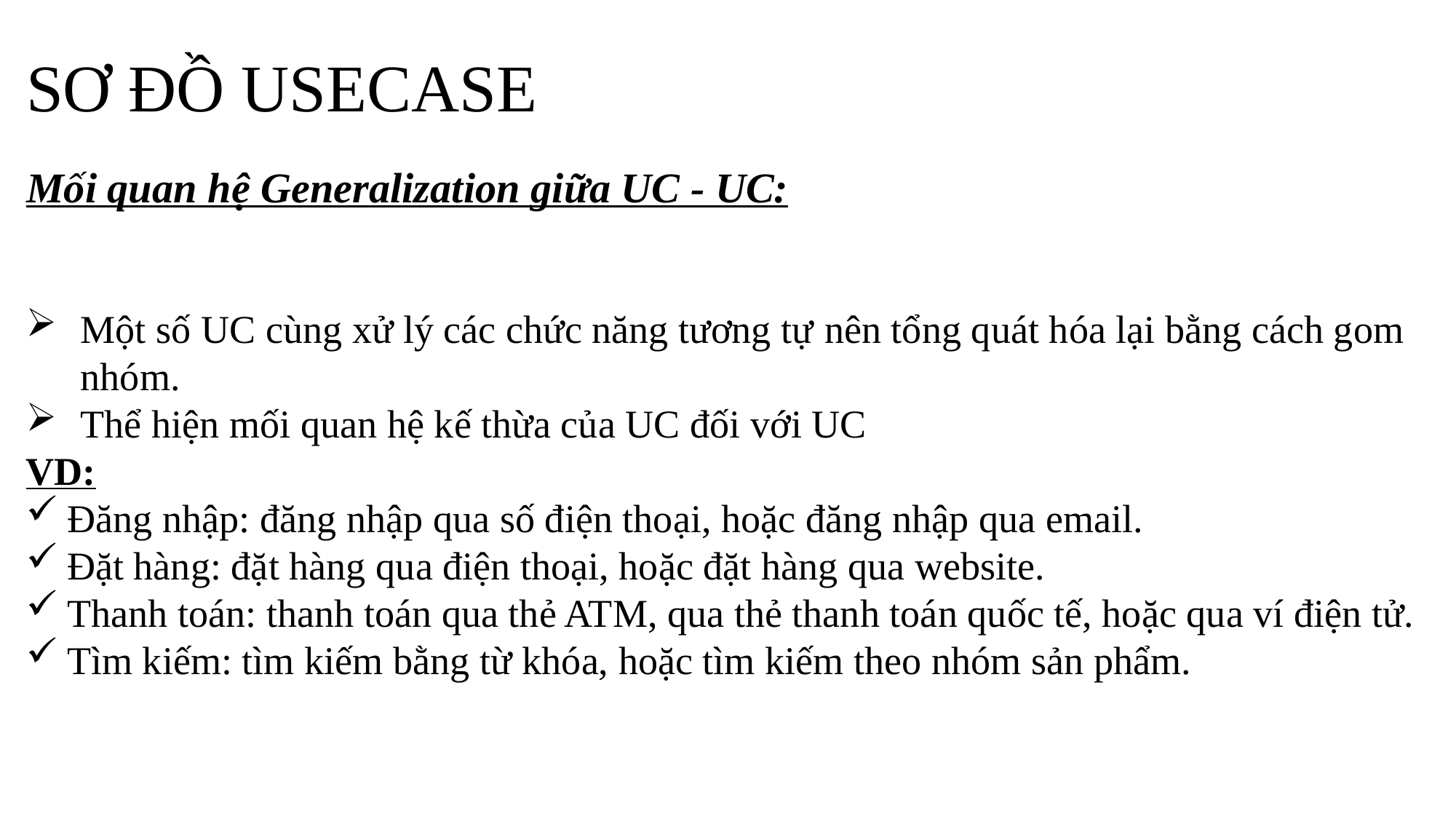

# SƠ ĐỒ USECASE
Mối quan hệ Generalization giữa UC - UC:

Một số UC cùng xử lý các chức năng tương tự nên tổng quát hóa lại bằng cách gom nhóm.
Thể hiện mối quan hệ kế thừa của UC đối với UC
VD:
Đăng nhập: đăng nhập qua số điện thoại, hoặc đăng nhập qua email.
Đặt hàng: đặt hàng qua điện thoại, hoặc đặt hàng qua website.
Thanh toán: thanh toán qua thẻ ATM, qua thẻ thanh toán quốc tế, hoặc qua ví điện tử.
Tìm kiếm: tìm kiếm bằng từ khóa, hoặc tìm kiếm theo nhóm sản phẩm.